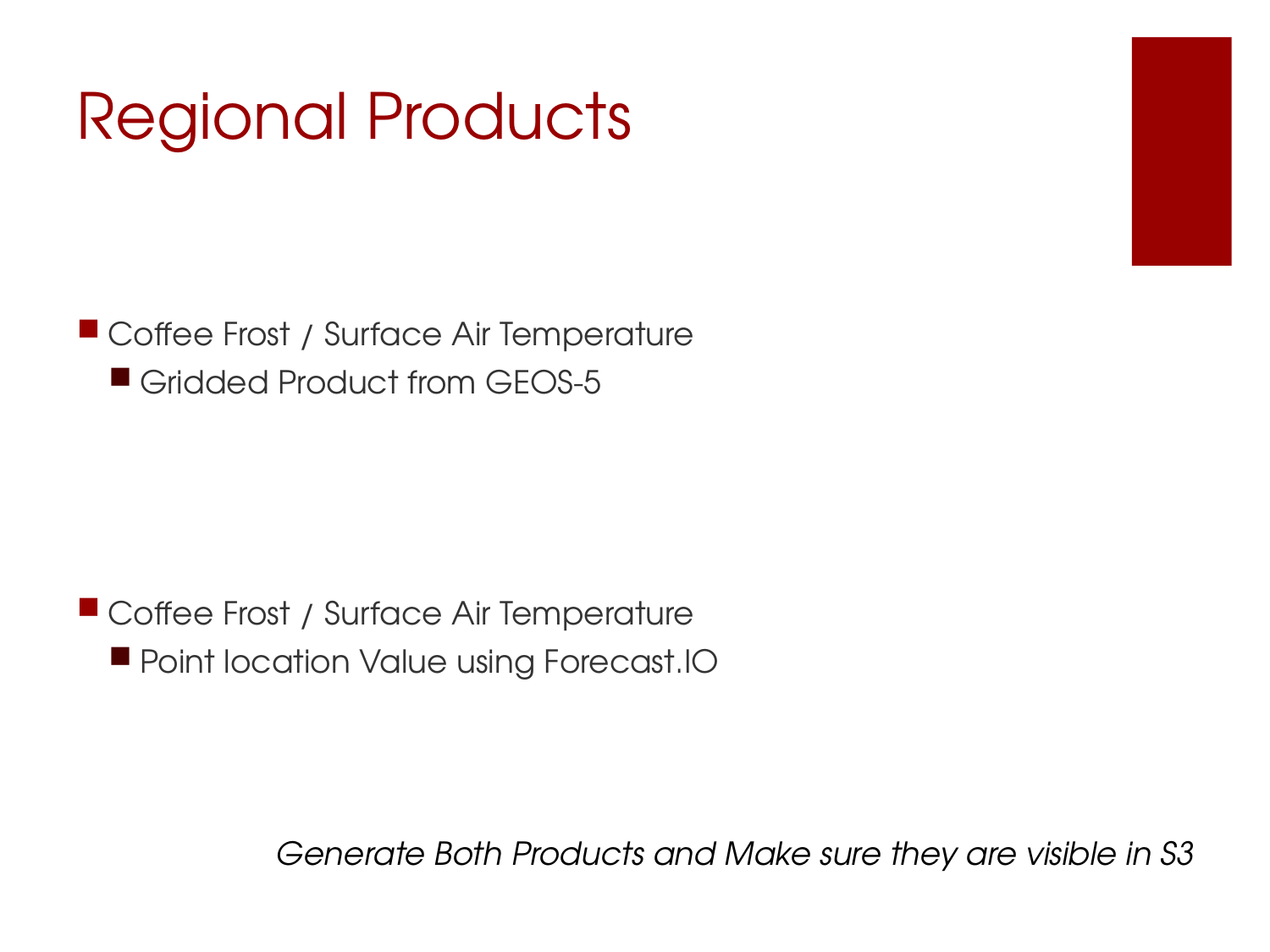

# Regional Products
Coffee Frost / Surface Air Temperature
Gridded Product from GEOS-5
Coffee Frost / Surface Air Temperature
Point location Value using Forecast.IO

Generate Both Products and Make sure they are visible in S3